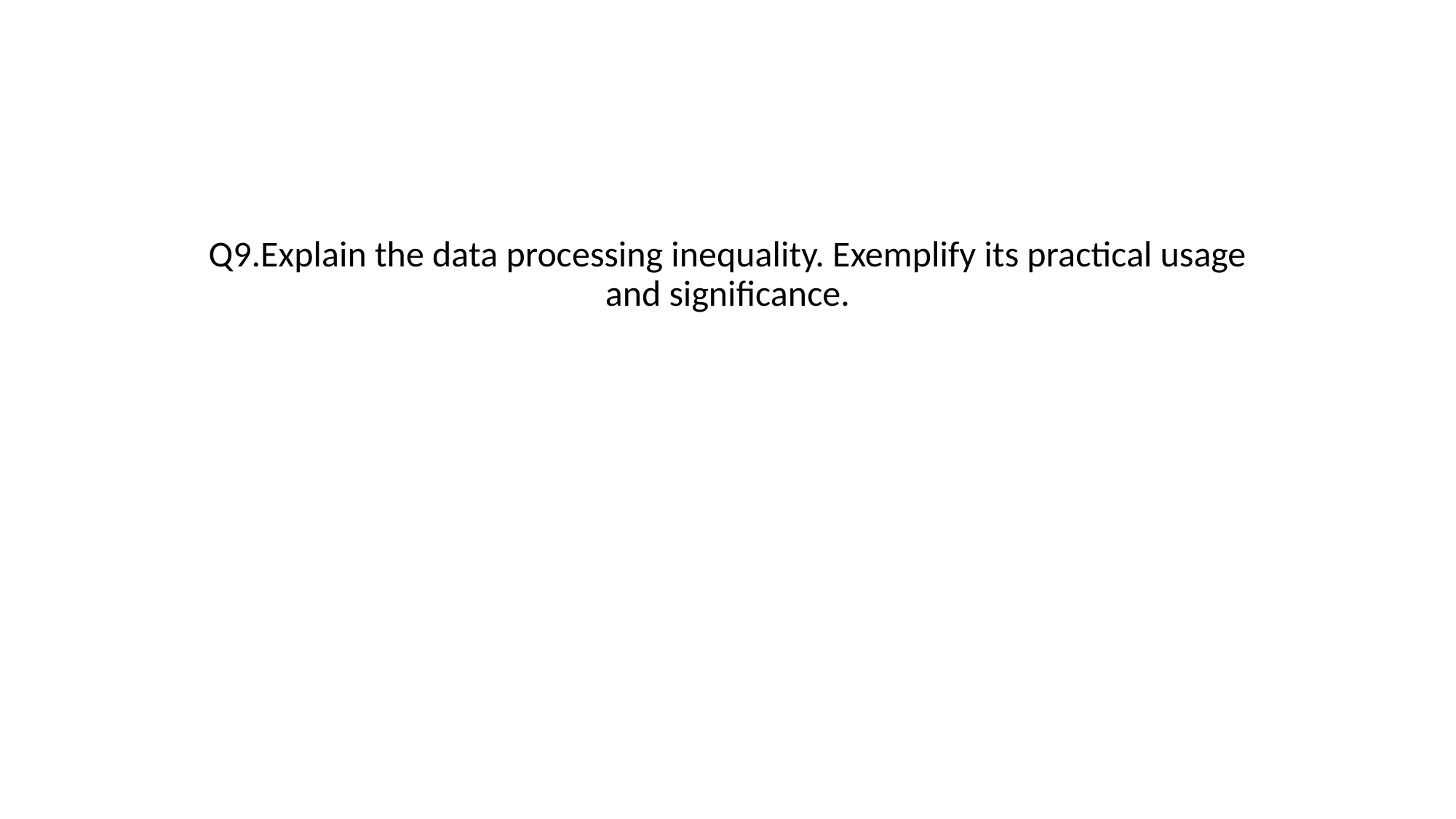

Q9.Explain the data processing inequality. Exemplify its practical usage and significance.